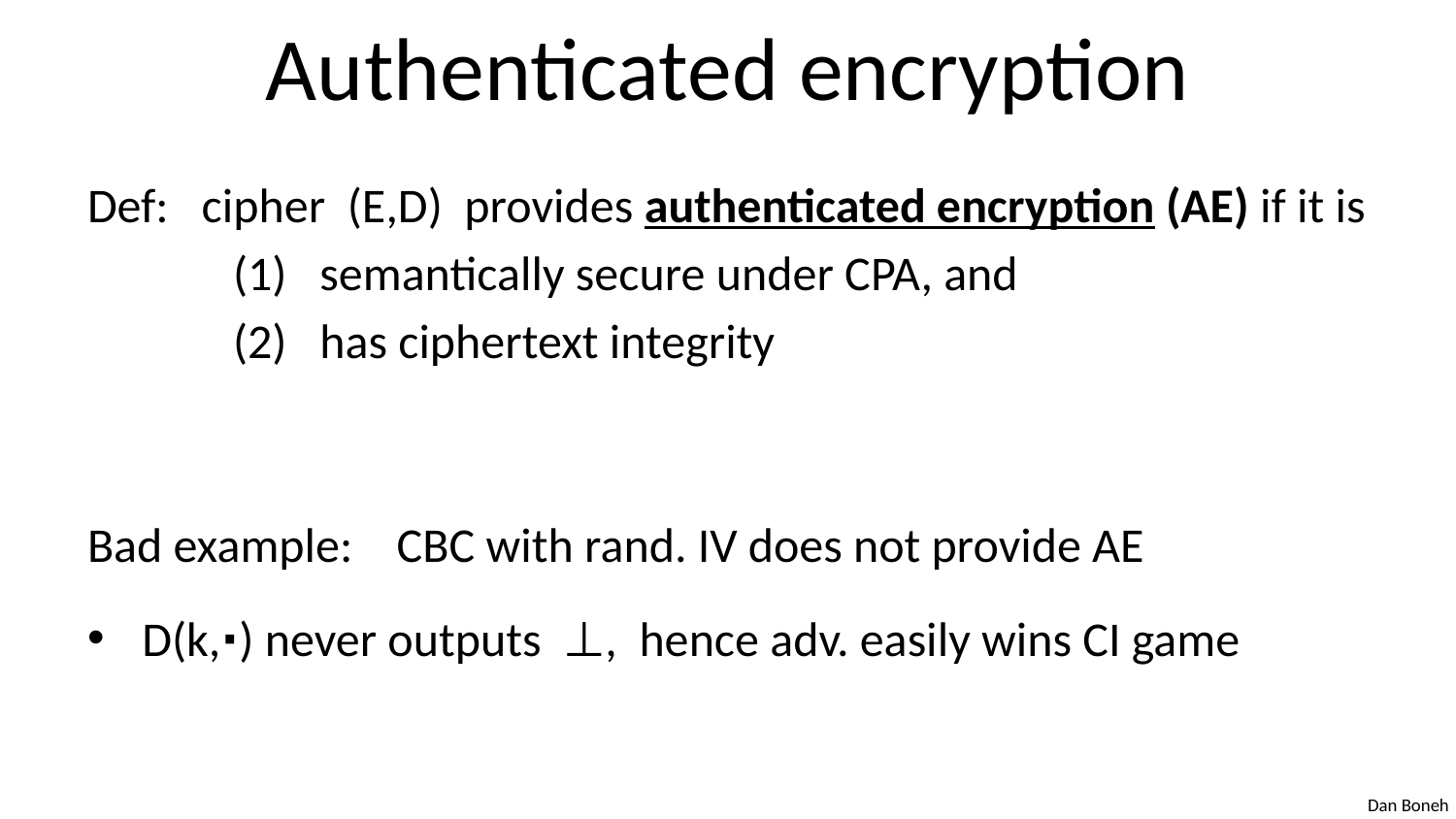

# Authenticated encryption
Def:   cipher  (E,D)  provides authenticated encryption (AE) if it is
	(1)   semantically secure under CPA, and
	(2)   has ciphertext integrity

Bad example:    CBC with rand. IV does not provide AE
D(k,⋅) never outputs  ⊥,  hence adv. easily wins CI game